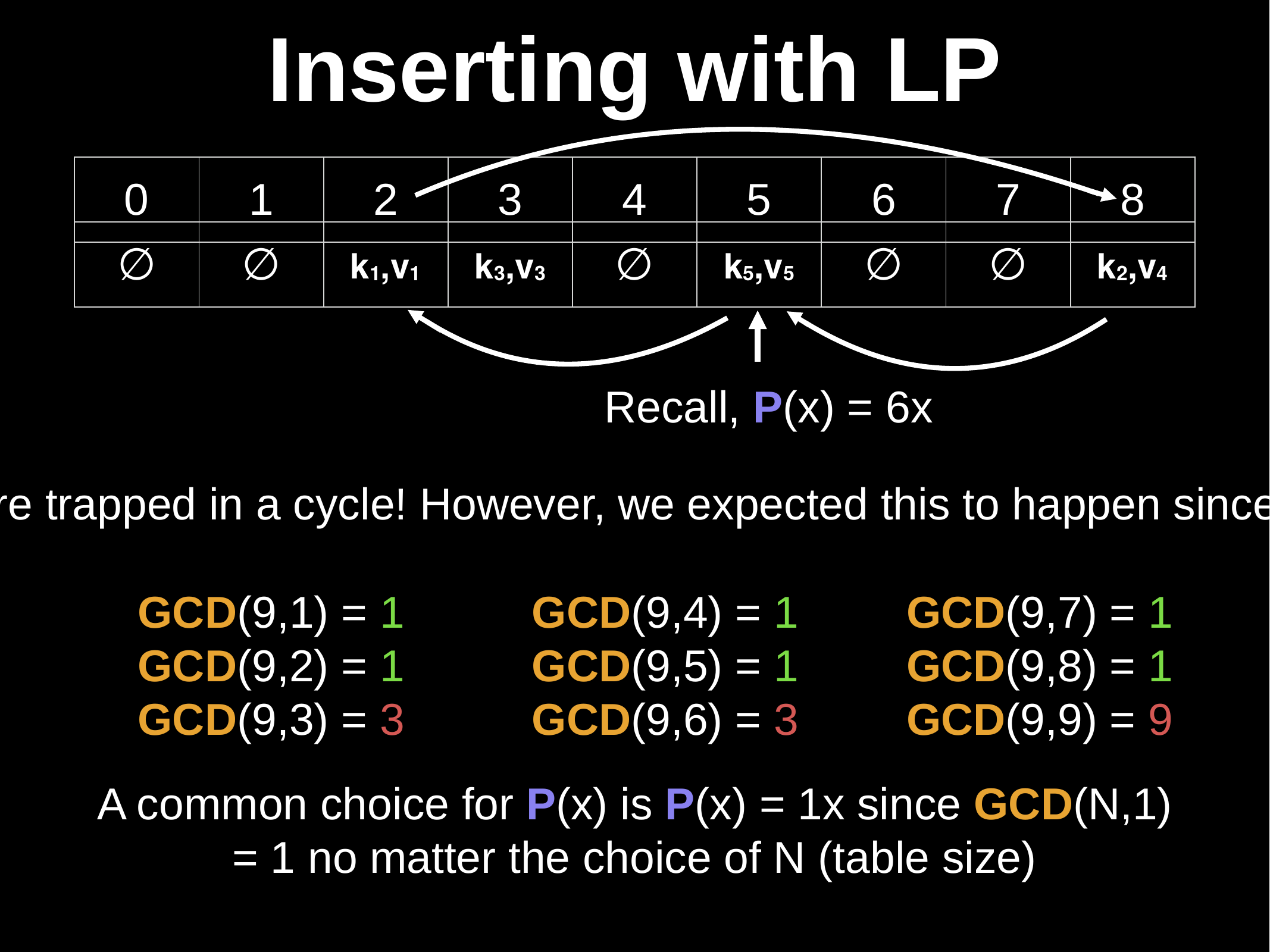

# Inserting with LP

| 0 | 1 | 2 | 3 | 4 | 5 | 6 | 7 | 8 |
| --- | --- | --- | --- | --- | --- | --- | --- | --- |

| ∅ | ∅ | k1,v1 | k3,v3 | ∅ | k5,v5 | ∅ | ∅ | k2,v4 |
| --- | --- | --- | --- | --- | --- | --- | --- | --- |

Recall, P(x) = 6x
Oh no, we’re trapped in a cycle! However, we expected this to happen since GCD(9,6) = 3
GCD(9,1) = 1
GCD(9,2) = 1
GCD(9,3) = 3
GCD(9,4) = 1
GCD(9,5) = 1
GCD(9,6) = 3
GCD(9,7) = 1
GCD(9,8) = 1
GCD(9,9) = 9
A common choice for P(x) is P(x) = 1x since GCD(N,1) = 1 no matter the choice of N (table size)